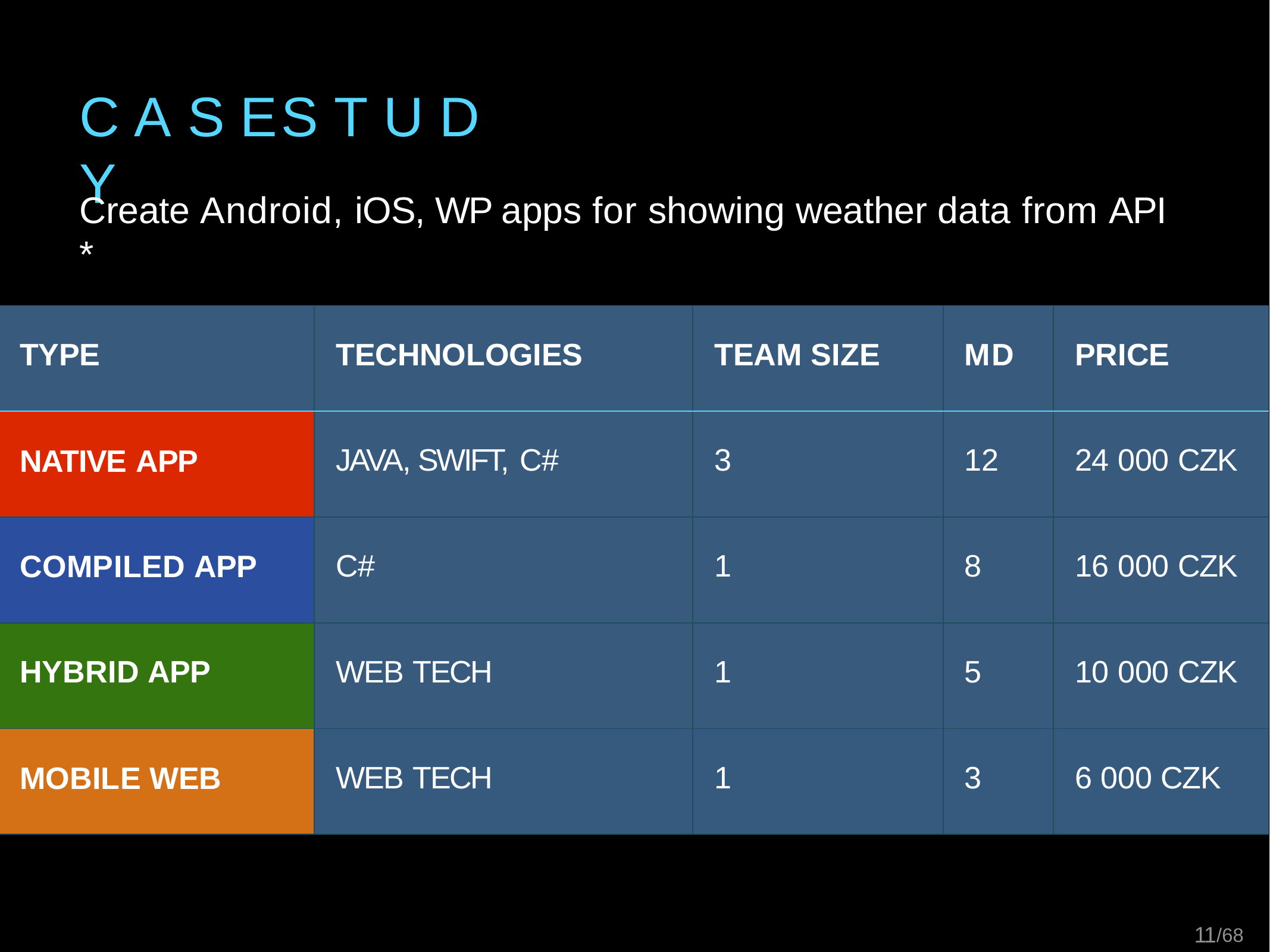

# C A S E	S T U D Y
Create Android, iOS, WP apps for showing weather data from API *
| TYPE | TECHNOLOGIES | TEAM SIZE | MD | PRICE |
| --- | --- | --- | --- | --- |
| NATIVE APP | JAVA, SWIFT, C# | 3 | 12 | 24 000 CZK |
| COMPILED APP | C# | 1 | 8 | 16 000 CZK |
| HYBRID APP | WEB TECH | 1 | 5 | 10 000 CZK |
| MOBILE WEB | WEB TECH | 1 | 3 | 6 000 CZK |
11/68